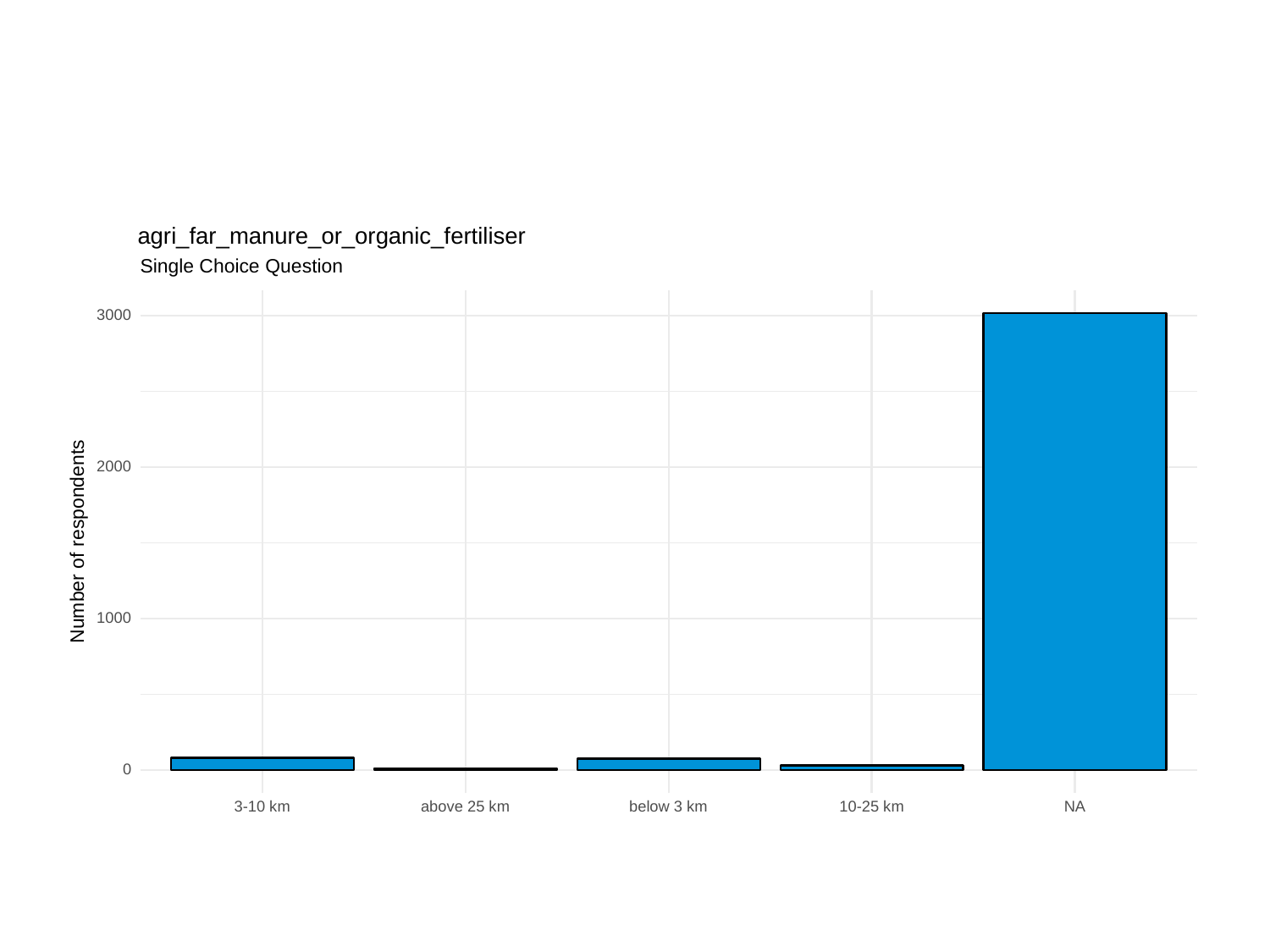

agri_far_manure_or_organic_fertiliser
Single Choice Question

3000

2000

Number of respondents

1000

0

3-10 km
above 25 km
below 3 km
10-25 km
NA